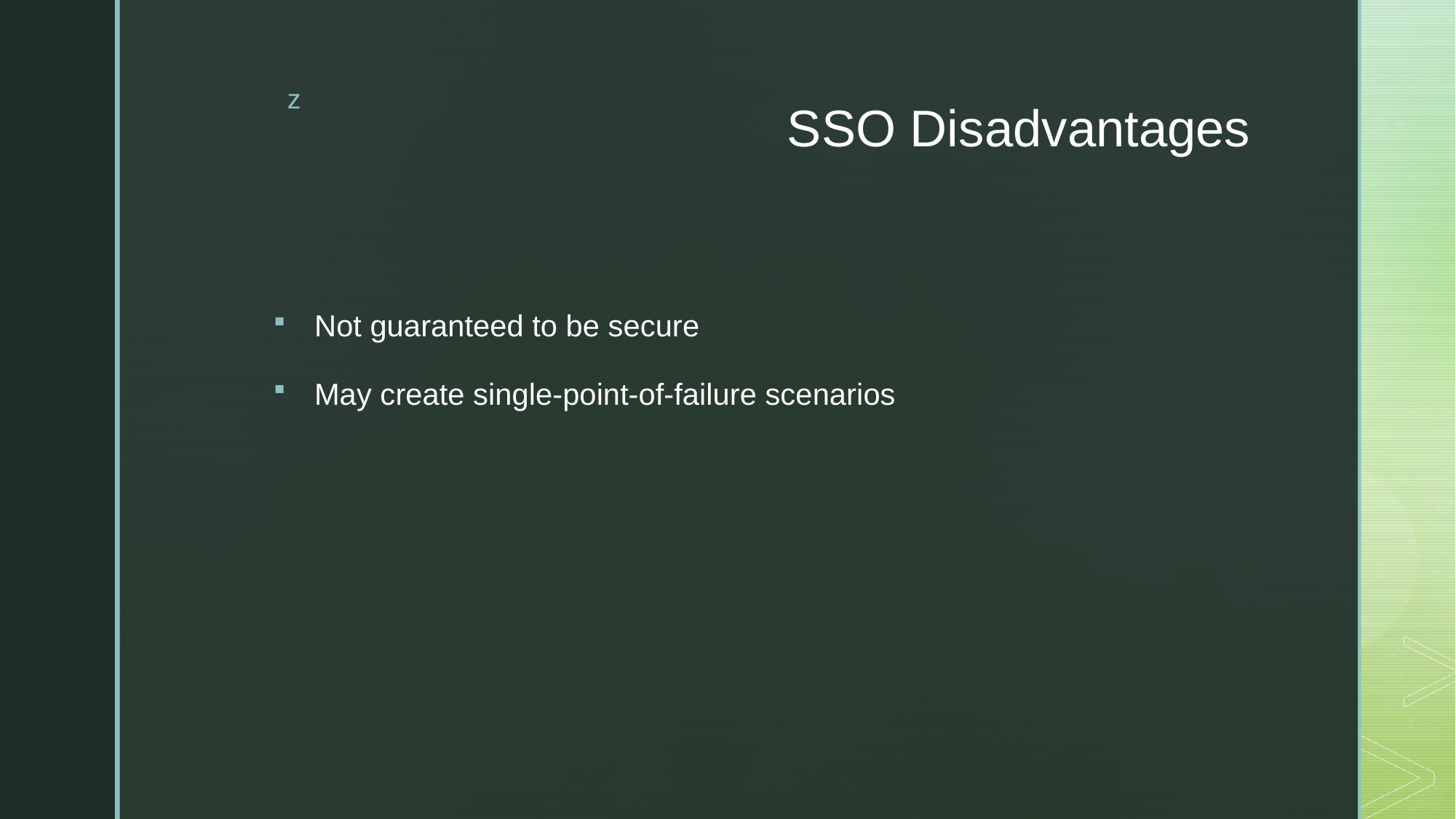

# SSO Disadvantages
Not guaranteed to be secure
May create single-point-of-failure scenarios